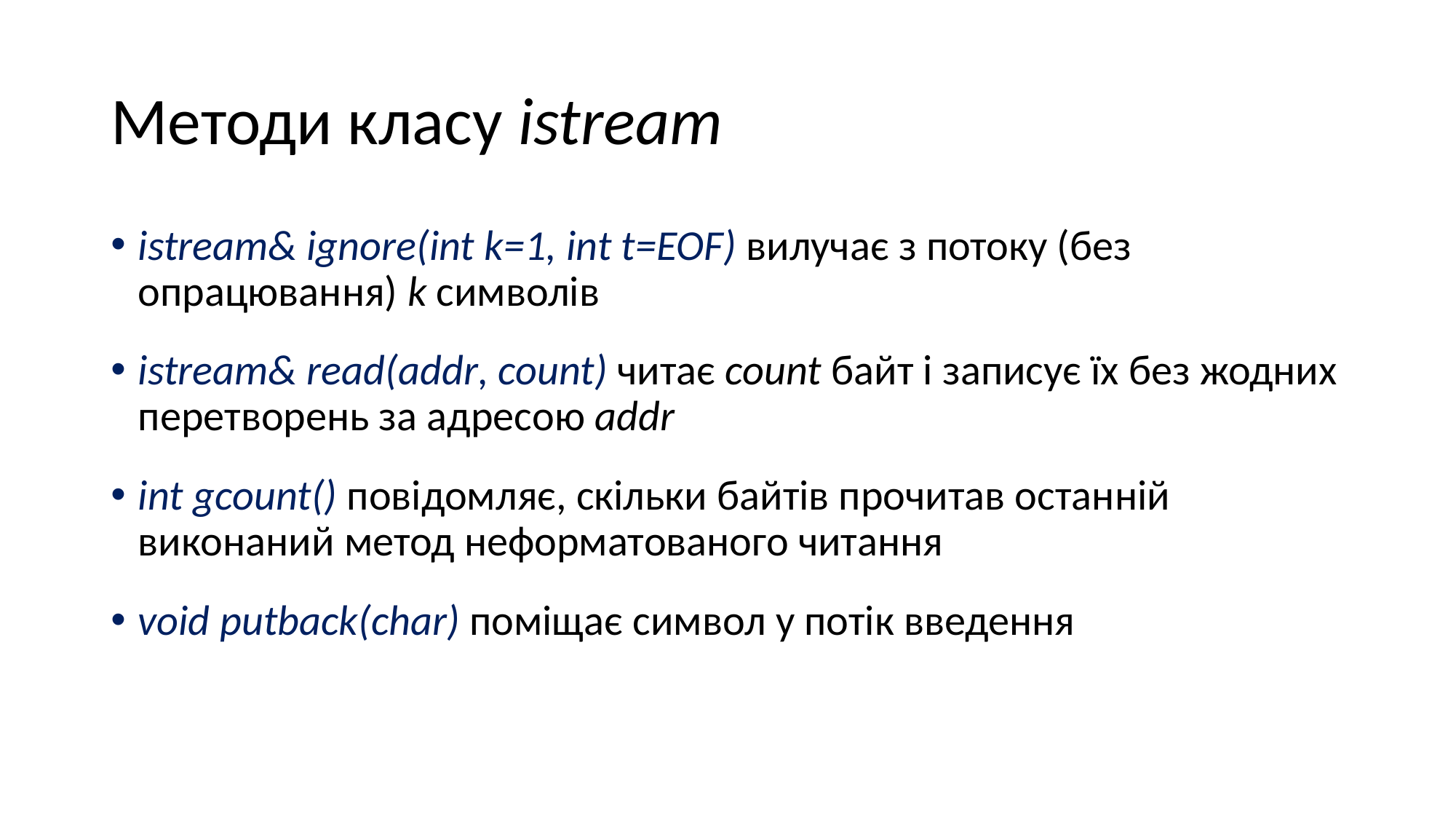

# Методи класу istream
istream& ignore(int k=1, int t=EOF) вилучає з потоку (без опрацювання) k символів
istream& read(addr, count) читає count байт і записує їх без жодних перетворень за адресою addr
int gcount() повідомляє, скільки байтів прочитав останній виконаний метод неформатованого читання
void putback(char) поміщає символ у потік введення